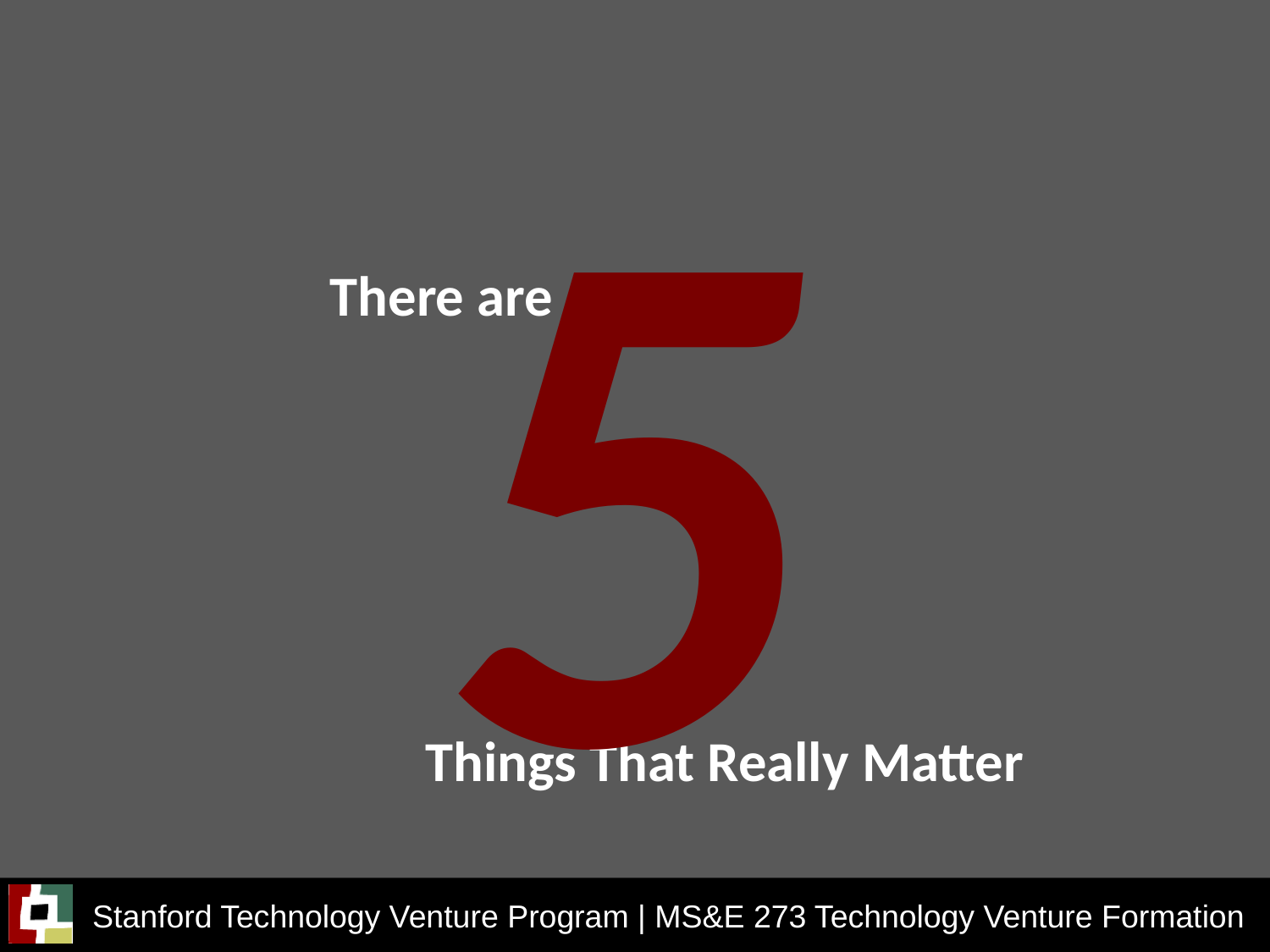

5
There are
Things That Really Matter